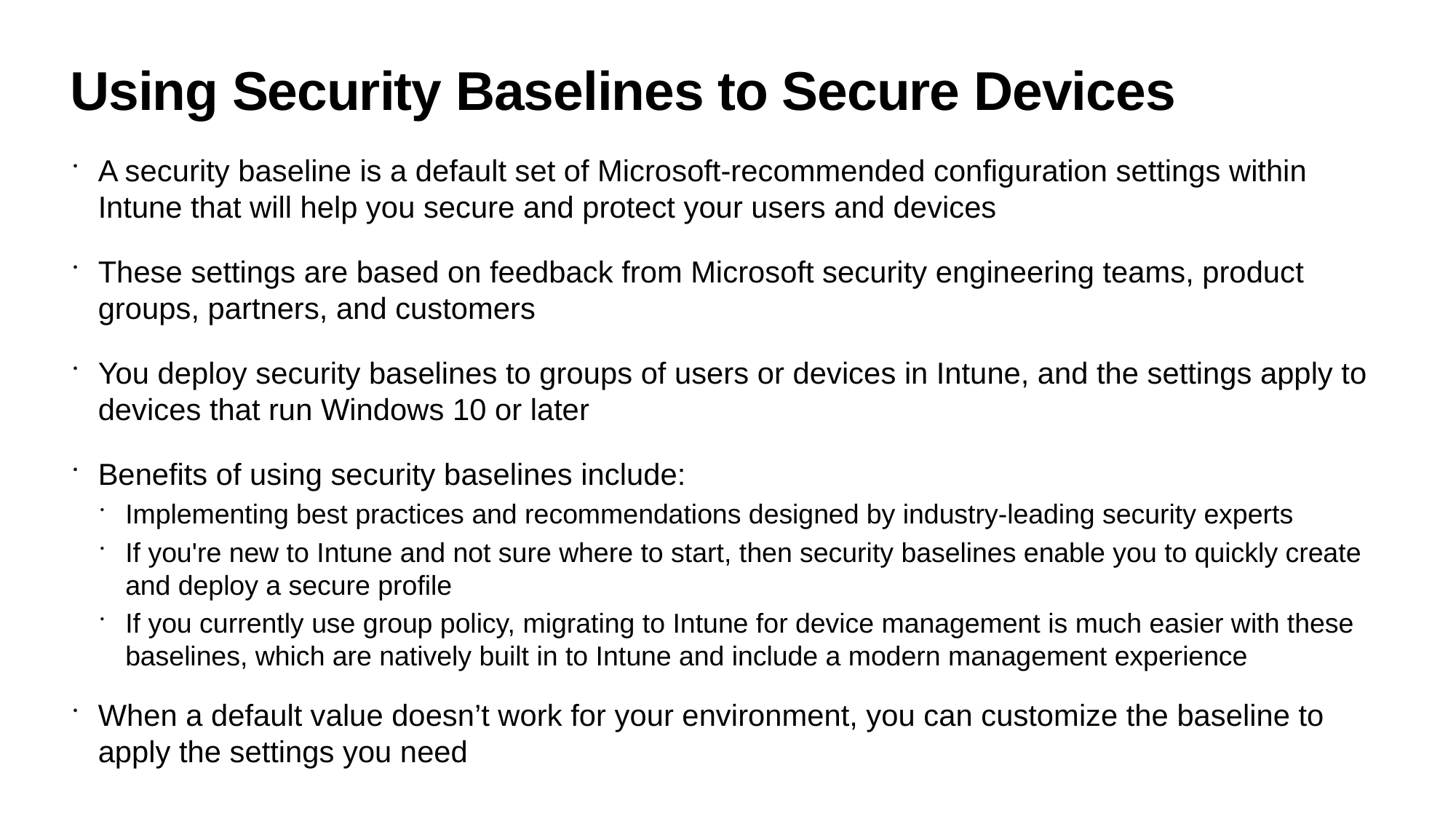

# Using Security Baselines to Secure Devices
A security baseline is a default set of Microsoft-recommended configuration settings within Intune that will help you secure and protect your users and devices

These settings are based on feedback from Microsoft security engineering teams, product groups, partners, and customers

You deploy security baselines to groups of users or devices in Intune, and the settings apply to devices that run Windows 10 or later

Benefits of using security baselines include:
Implementing best practices and recommendations designed by industry-leading security experts
If you're new to Intune and not sure where to start, then security baselines enable you to quickly create and deploy a secure profile
If you currently use group policy, migrating to Intune for device management is much easier with these baselines, which are natively built in to Intune and include a modern management experience
When a default value doesn’t work for your environment, you can customize the baseline to apply the settings you need